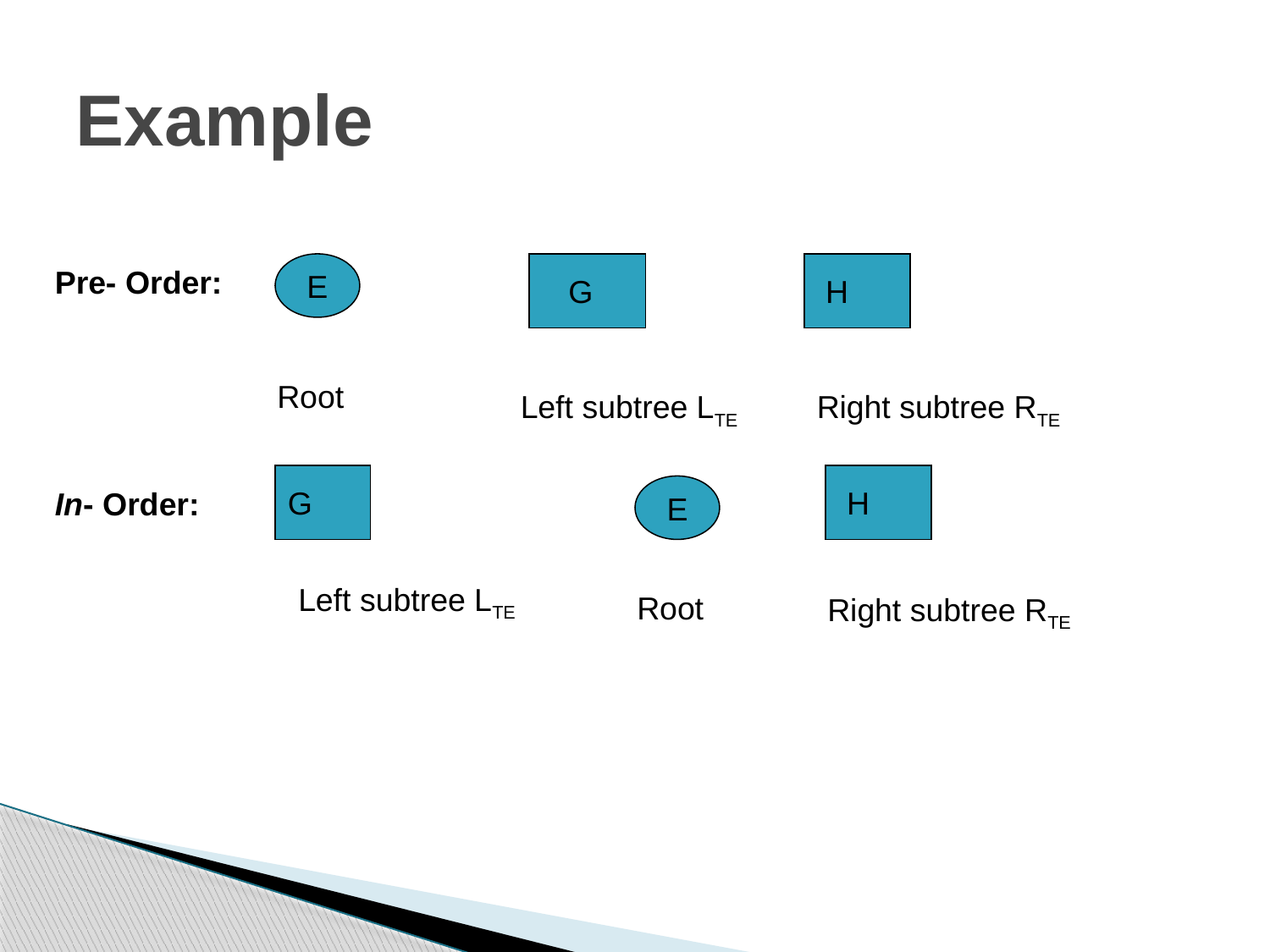

# Example
E
   G
 H
Pre- Order:
Root
Left subtree LTE
Right subtree RTE
G
 H
E
In- Order:
Left subtree LTE
Root
Right subtree RTE